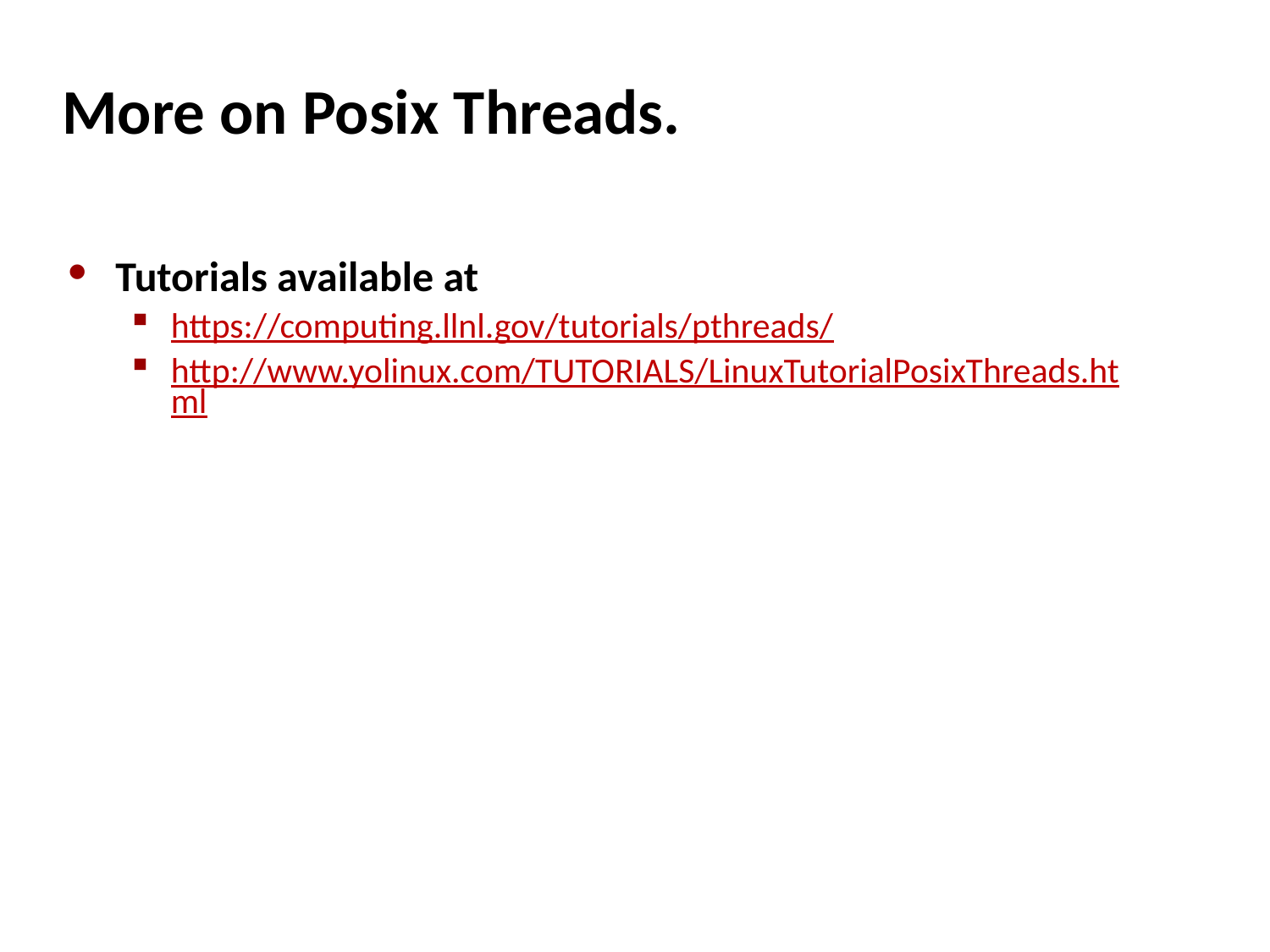

# More on Posix Threads.

Tutorials available at
https://computing.llnl.gov/tutorials/pthreads/
http://www.yolinux.com/TUTORIALS/LinuxTutorialPosixThreads.html